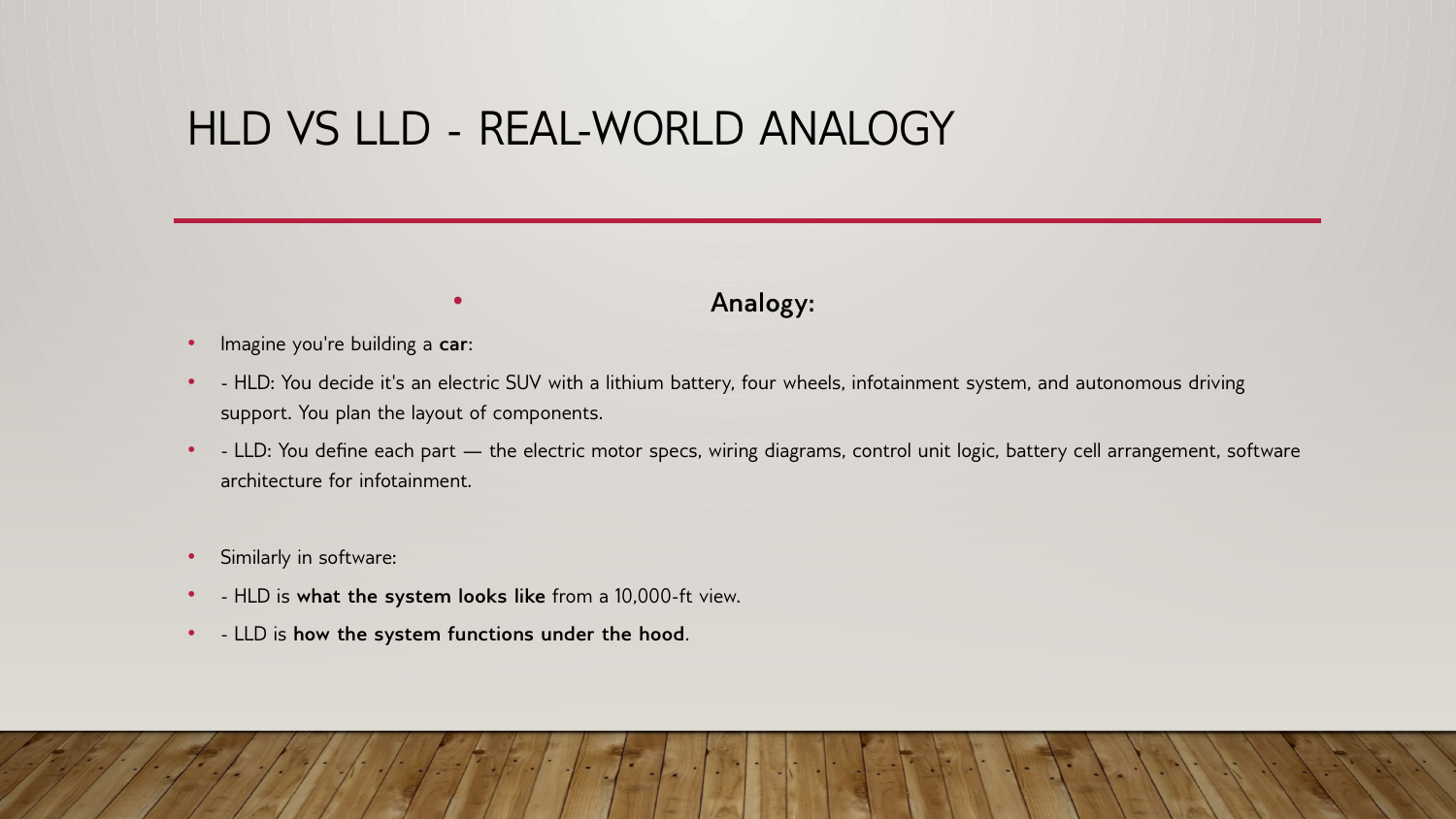

# HLD vs LLD - Real-World Analogy

Analogy:
Imagine you're building a car:
- HLD: You decide it's an electric SUV with a lithium battery, four wheels, infotainment system, and autonomous driving support. You plan the layout of components.
- LLD: You define each part — the electric motor specs, wiring diagrams, control unit logic, battery cell arrangement, software architecture for infotainment.

Similarly in software:
- HLD is what the system looks like from a 10,000-ft view.
- LLD is how the system functions under the hood.